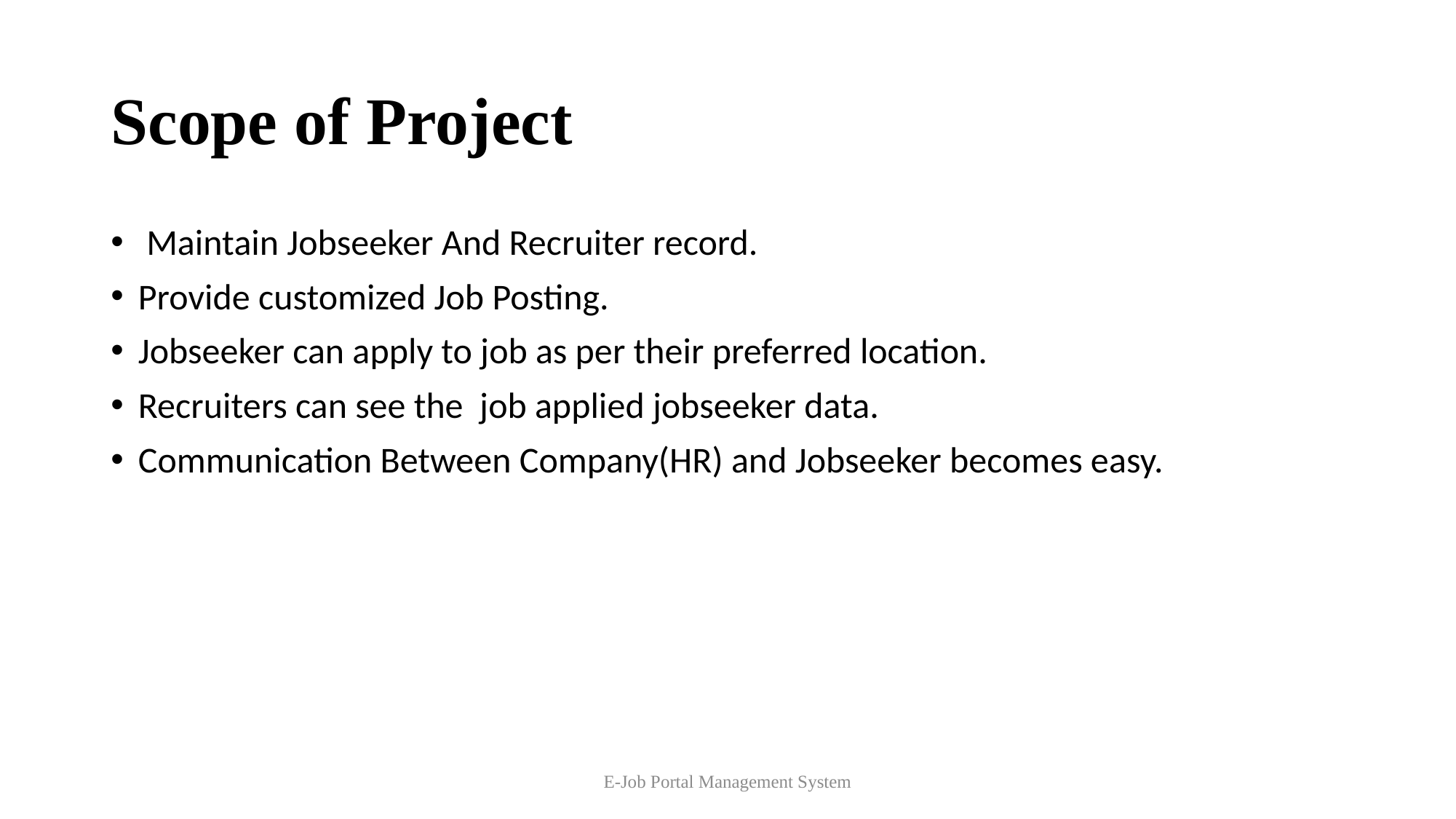

# Scope of Project
 Maintain Jobseeker And Recruiter record.
Provide customized Job Posting.
Jobseeker can apply to job as per their preferred location.
Recruiters can see the  job applied jobseeker data.
Communication Between Company(HR) and Jobseeker becomes easy.

E-Job Portal Management System